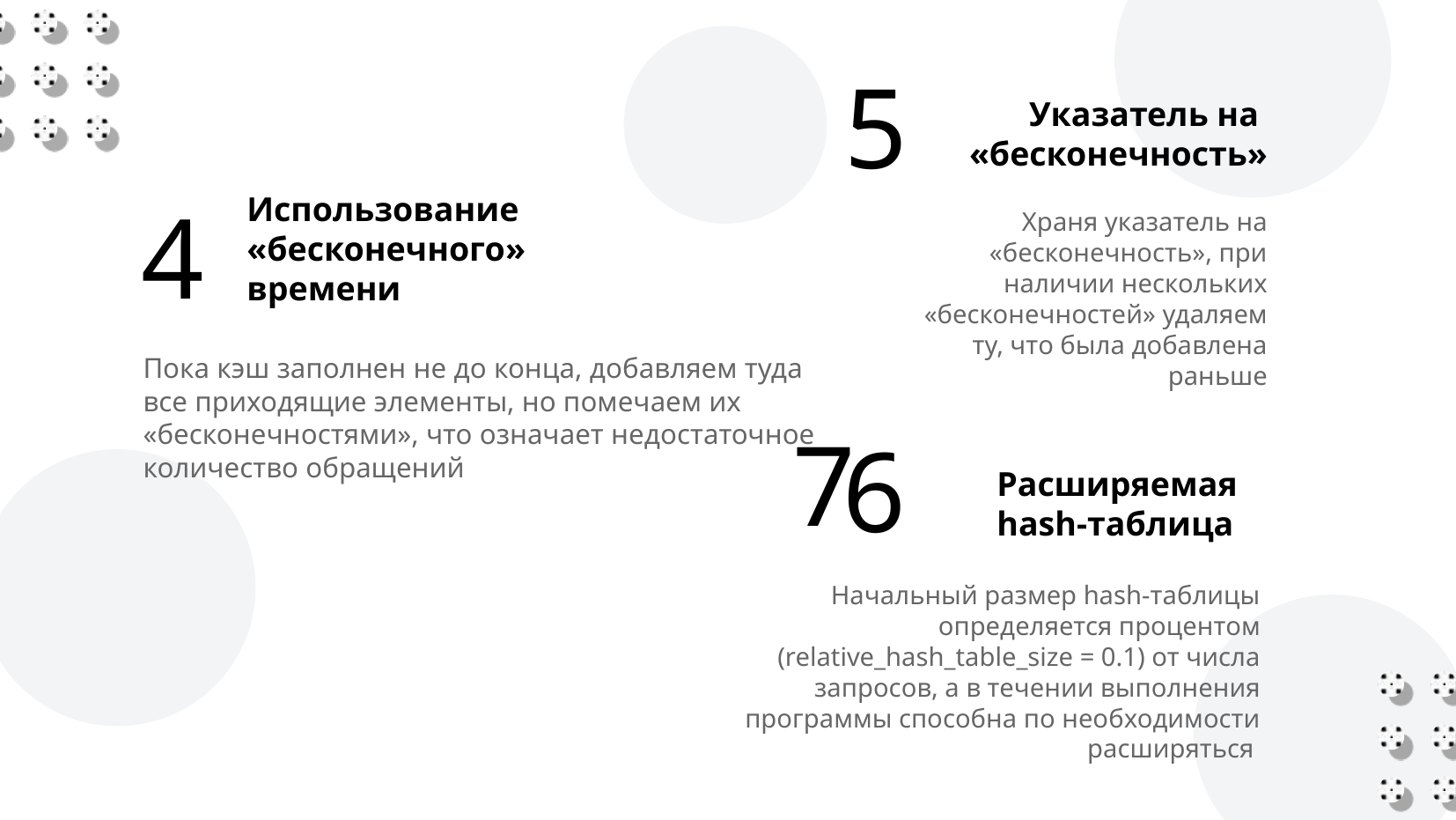

5
Указатель на  «бесконечность»
4
Использование
«бесконечного»
времени
Храня указатель на «бесконечность», при наличии нескольких «бесконечностей» удаляем ту, что была добавлена раньше
Пока кэш заполнен не до конца, добавляем туда все приходящие элементы, но помечаем их «бесконечностями», что означает недостаточное количество обращений
7
6
Расширяемая hash-таблица
Начальный размер hash-таблицы определяется процентом (relative_hash_table_size = 0.1) от числа запросов, а в течении выполнения программы способна по необходимости расширяться